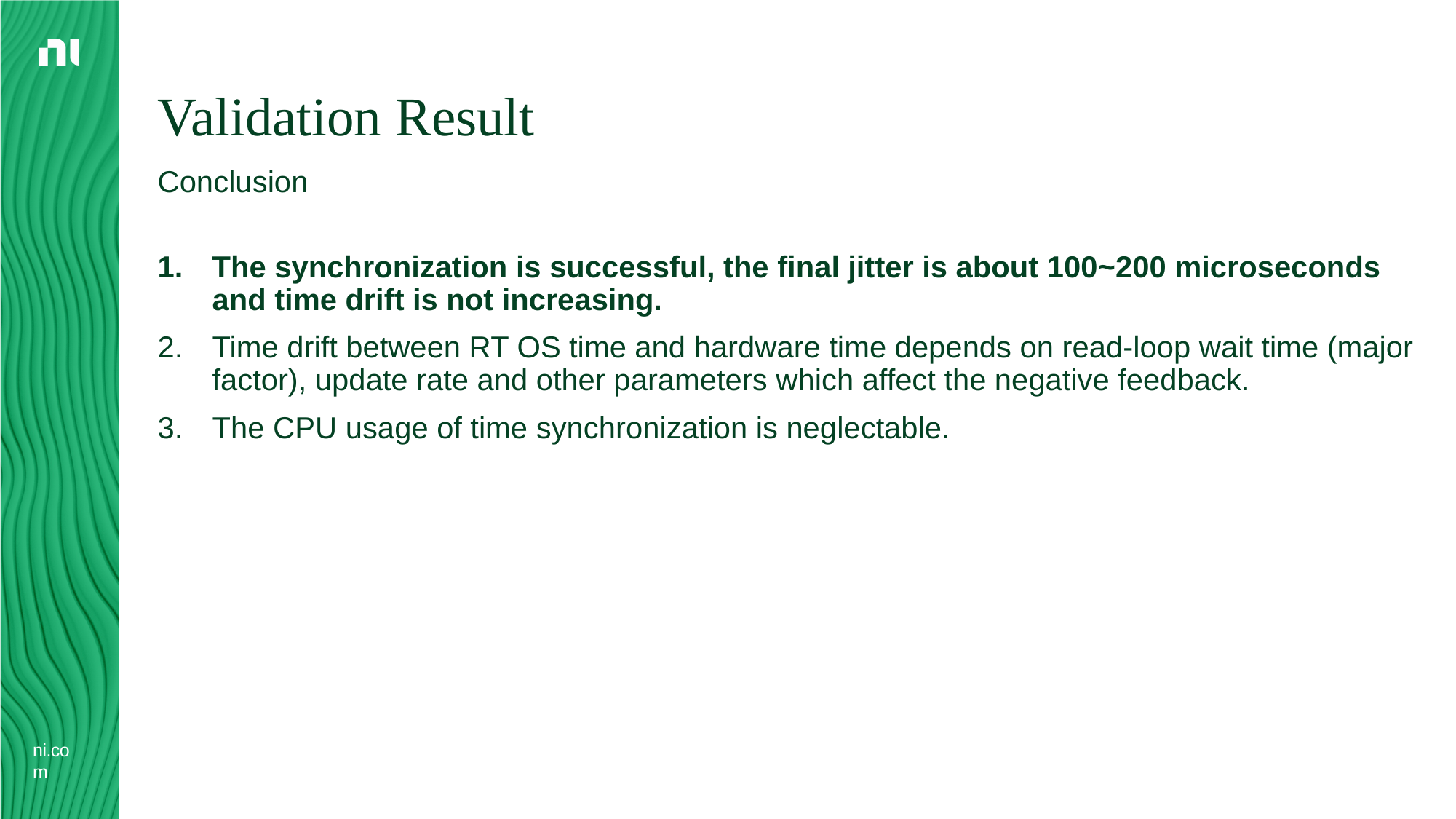

# Validation Result
Conclusion

The synchronization is successful, the final jitter is about 100~200 microseconds and time drift is not increasing.
Time drift between RT OS time and hardware time depends on read-loop wait time (major factor), update rate and other parameters which affect the negative feedback.
The CPU usage of time synchronization is neglectable.